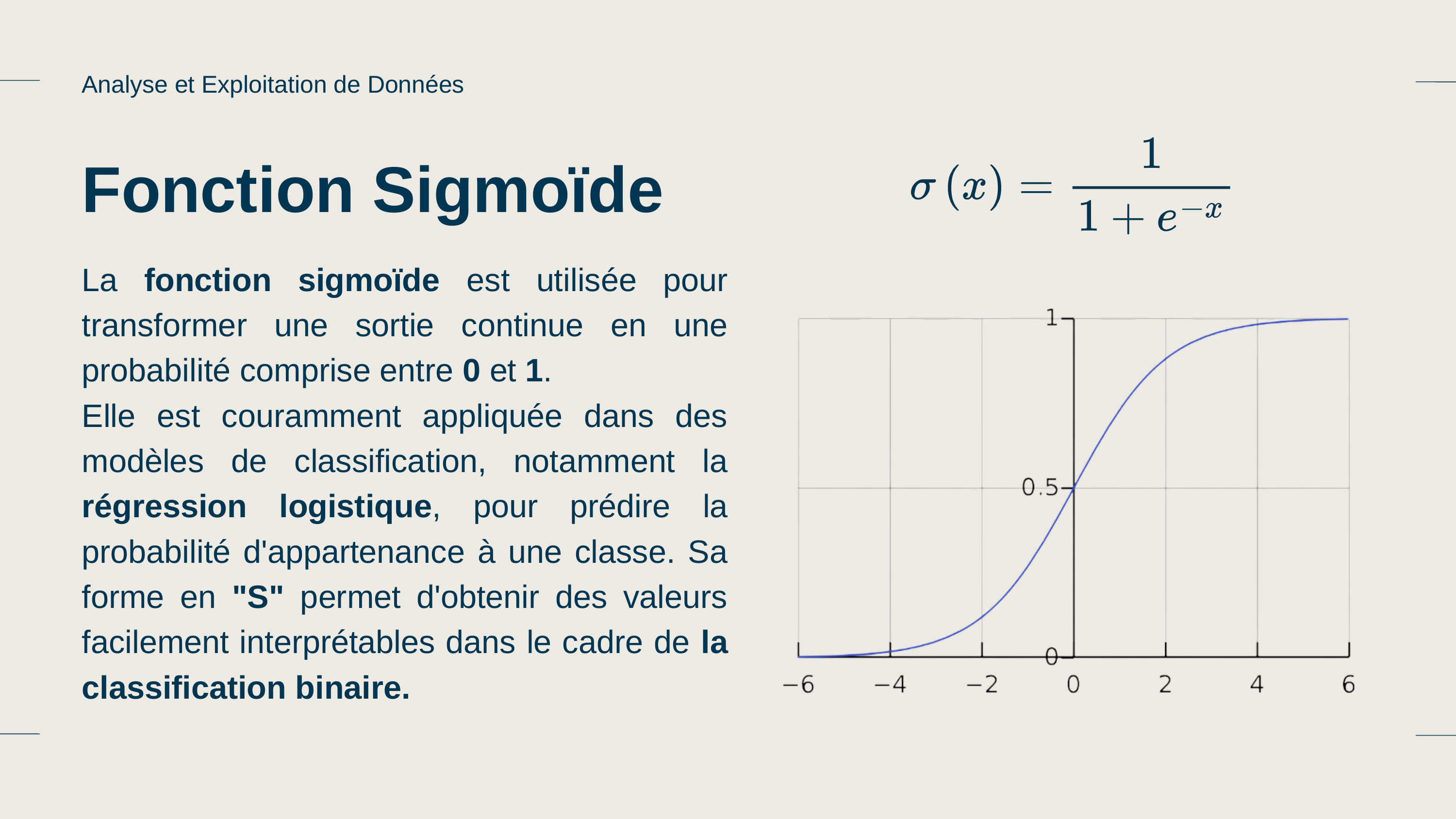

Analyse et Exploitation de Données

Fonction Sigmoïde
La fonction sigmoïde est utilisée pour transformer une sortie continue en une probabilité comprise entre 0 et 1.
Elle est couramment appliquée dans des modèles de classification, notamment la régression logistique, pour prédire la probabilité d'appartenance à une classe. Sa forme en "S" permet d'obtenir des valeurs facilement interprétables dans le cadre de la classification binaire.